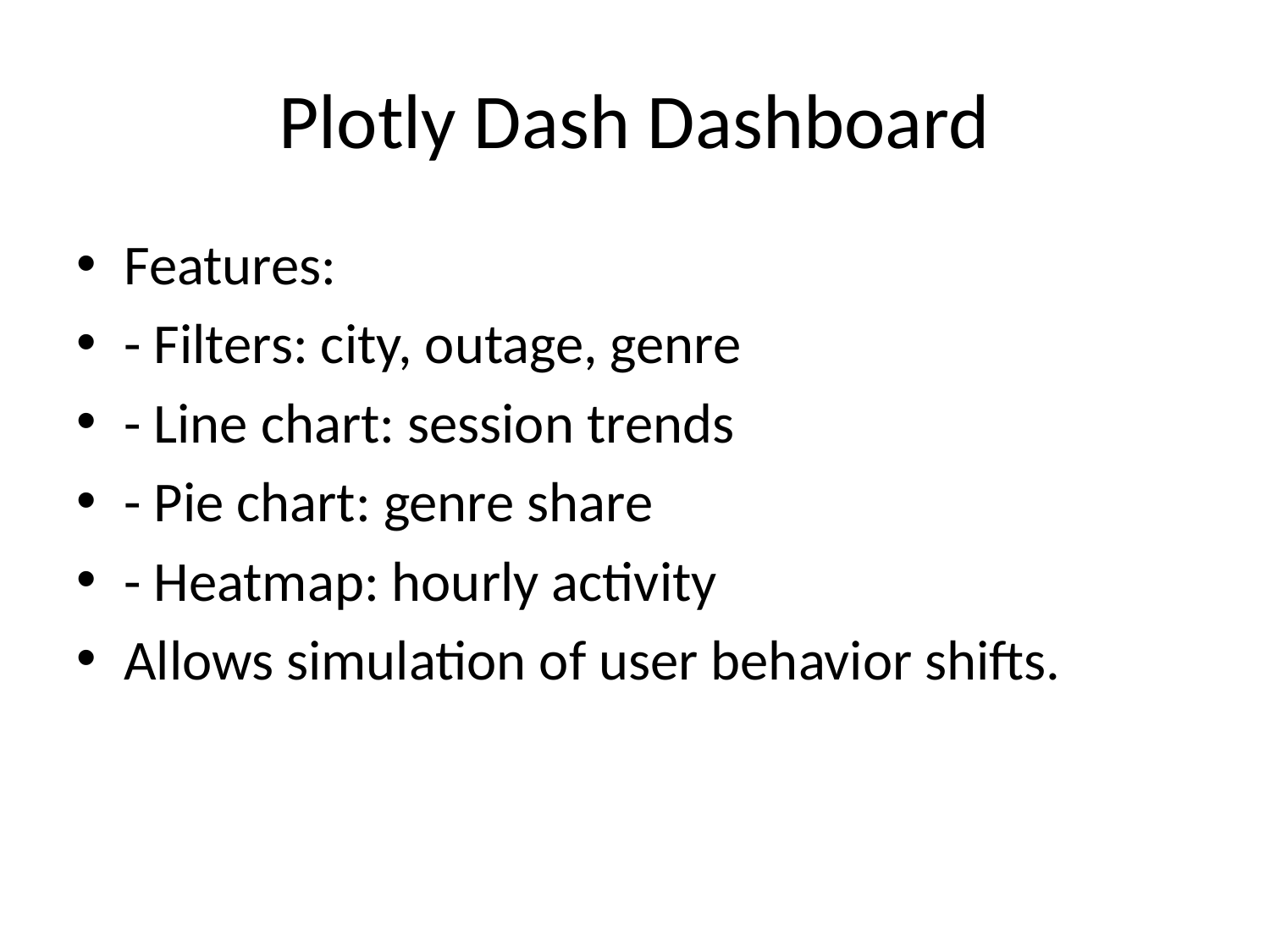

# Plotly Dash Dashboard
Features:
- Filters: city, outage, genre
- Line chart: session trends
- Pie chart: genre share
- Heatmap: hourly activity
Allows simulation of user behavior shifts.